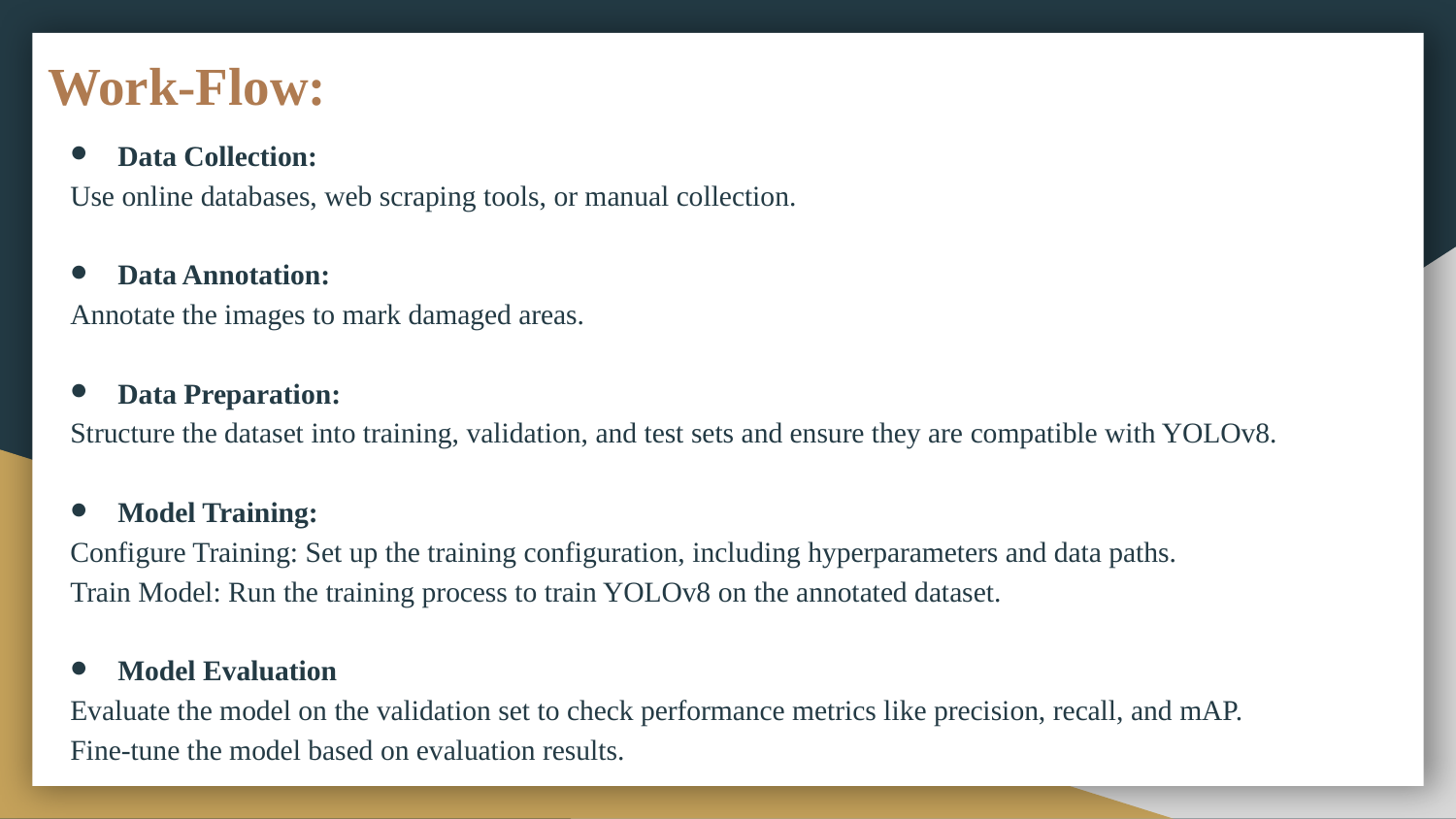

# Work-Flow:
Data Collection:
Use online databases, web scraping tools, or manual collection.

Data Annotation:
Annotate the images to mark damaged areas.

Data Preparation:
Structure the dataset into training, validation, and test sets and ensure they are compatible with YOLOv8.

Model Training:
Configure Training: Set up the training configuration, including hyperparameters and data paths.
Train Model: Run the training process to train YOLOv8 on the annotated dataset.

Model Evaluation
Evaluate the model on the validation set to check performance metrics like precision, recall, and mAP.
Fine-tune the model based on evaluation results.